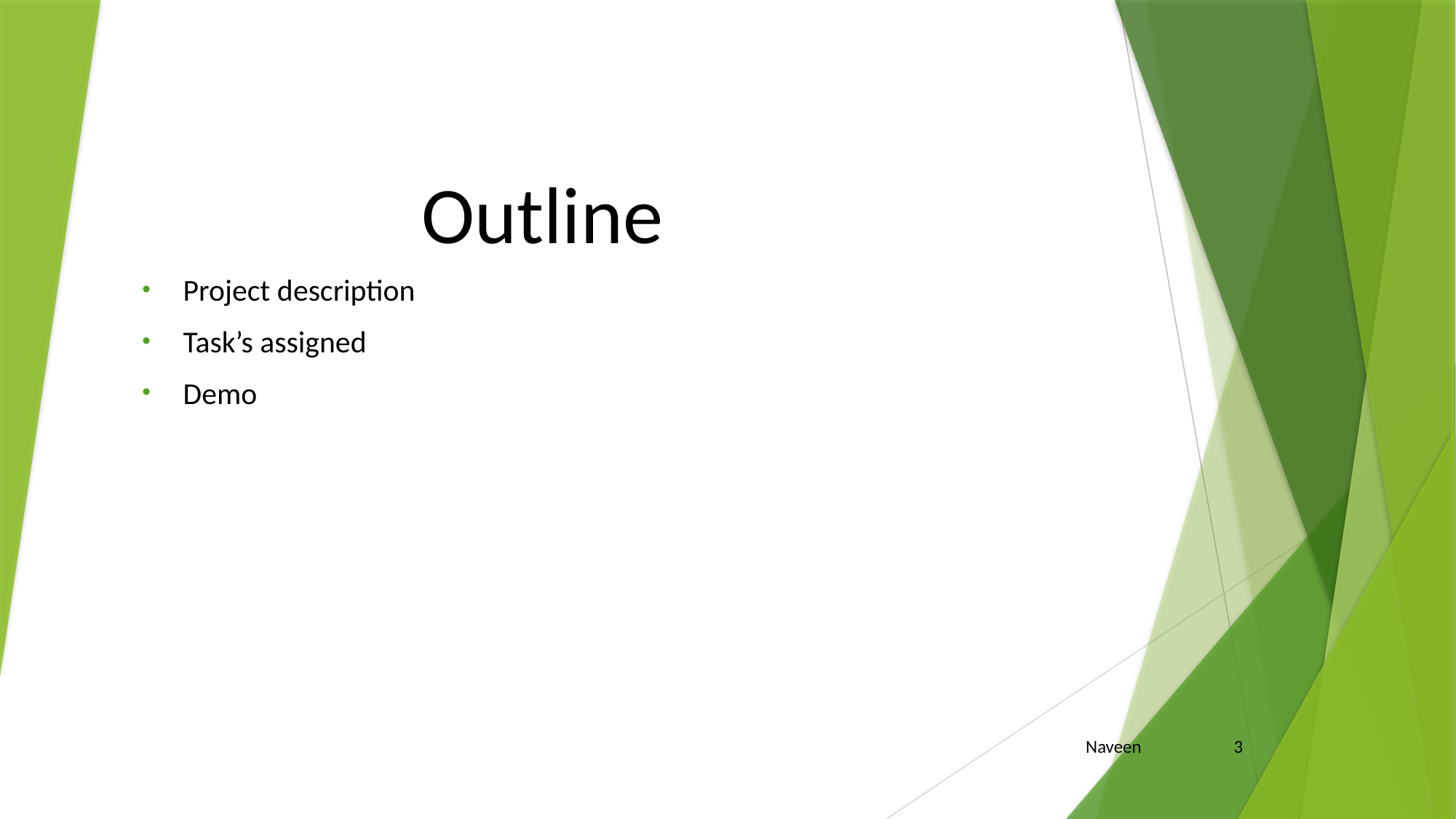

# Outline
Project description
Task’s assigned
Demo

Naveen                      3